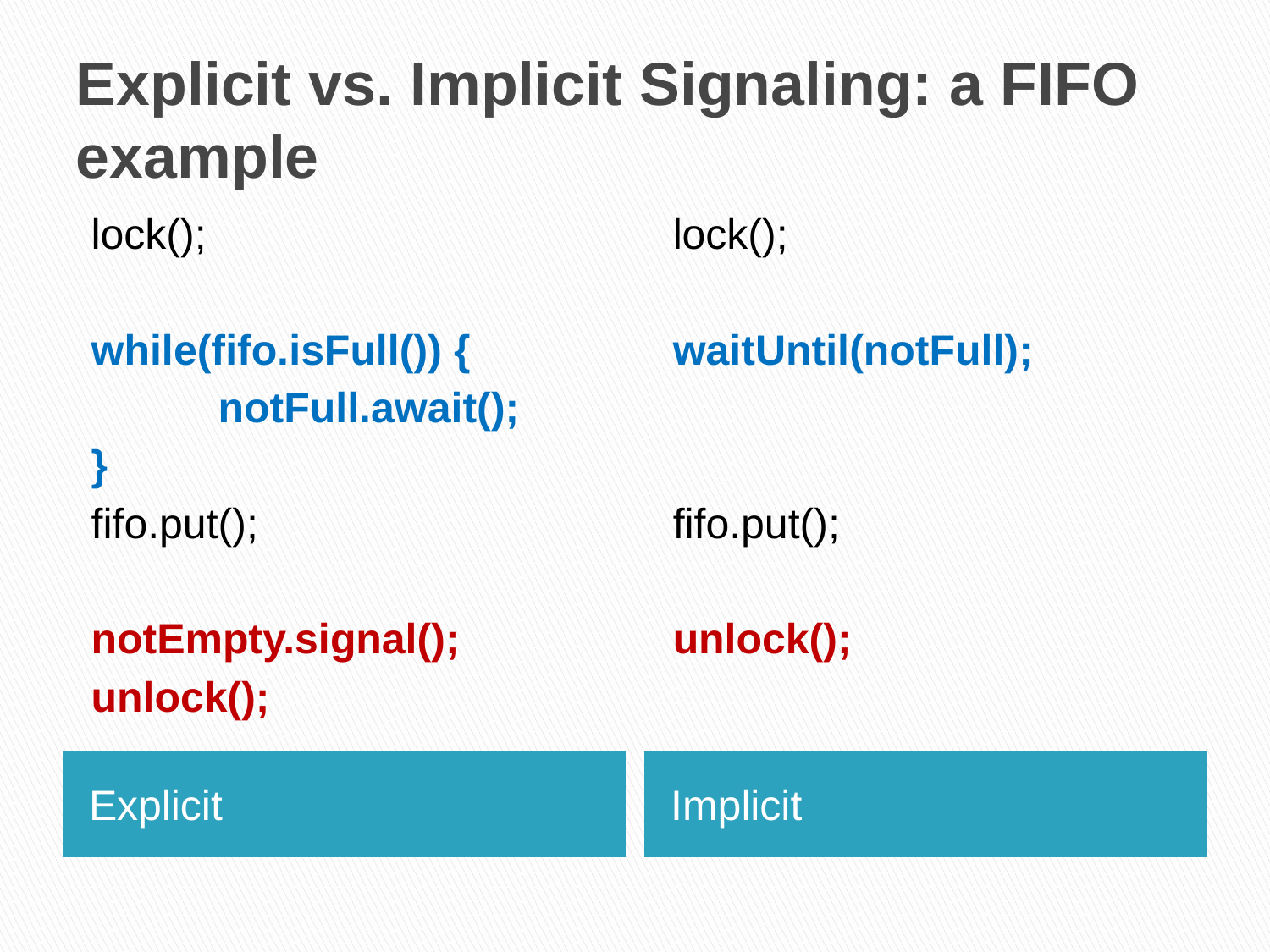

# Explicit vs. Implicit Signaling: a FIFO example
lock();

while(fifo.isFull()) {
	notFull.await();
}
fifo.put();

notEmpty.signal();
unlock();

lock();

waitUntil(notFull);

fifo.put();

unlock();
Explicit
Implicit